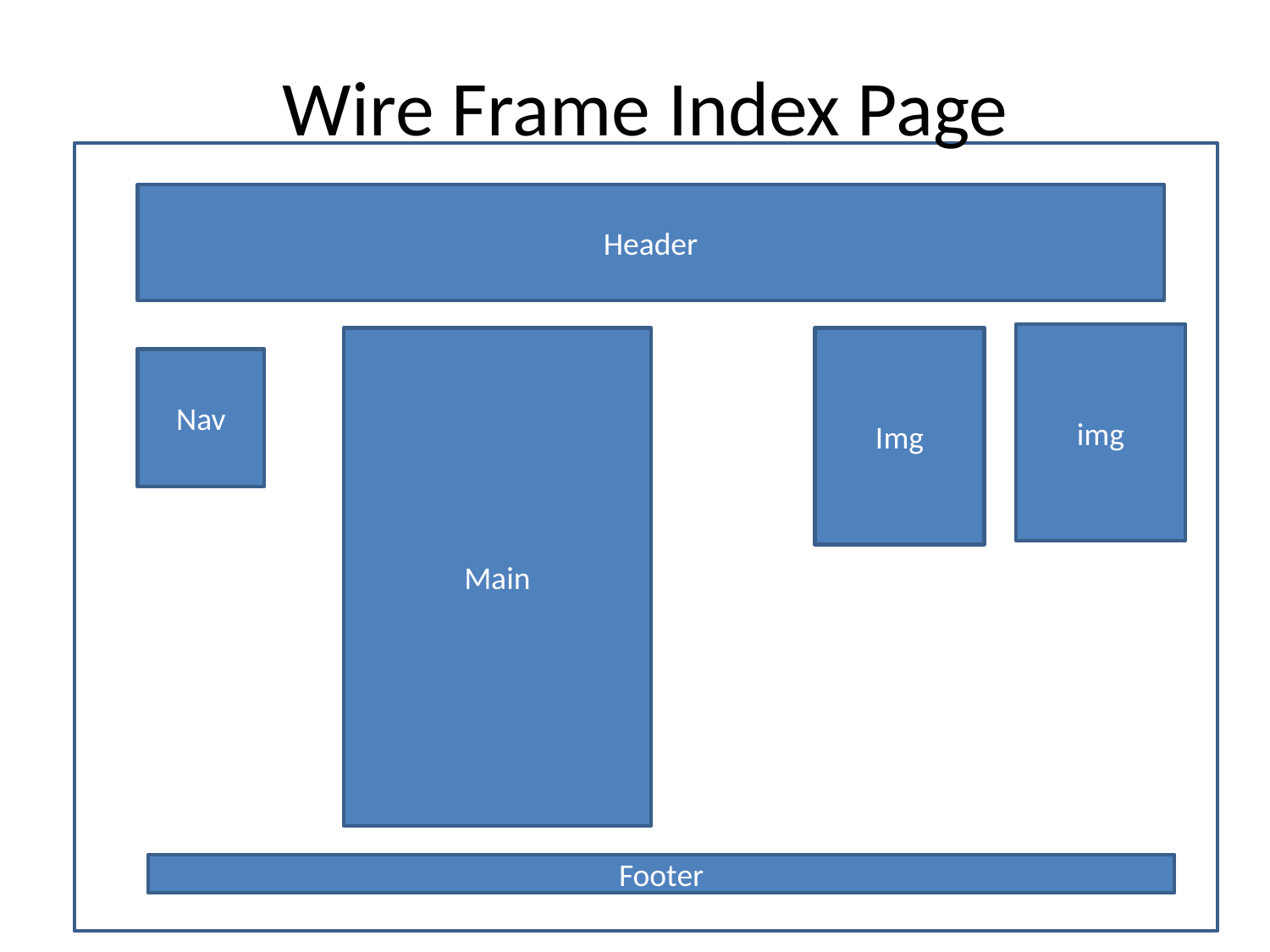

# Wire Frame Index Page

Header
img
Main
Img
Nav
Footer